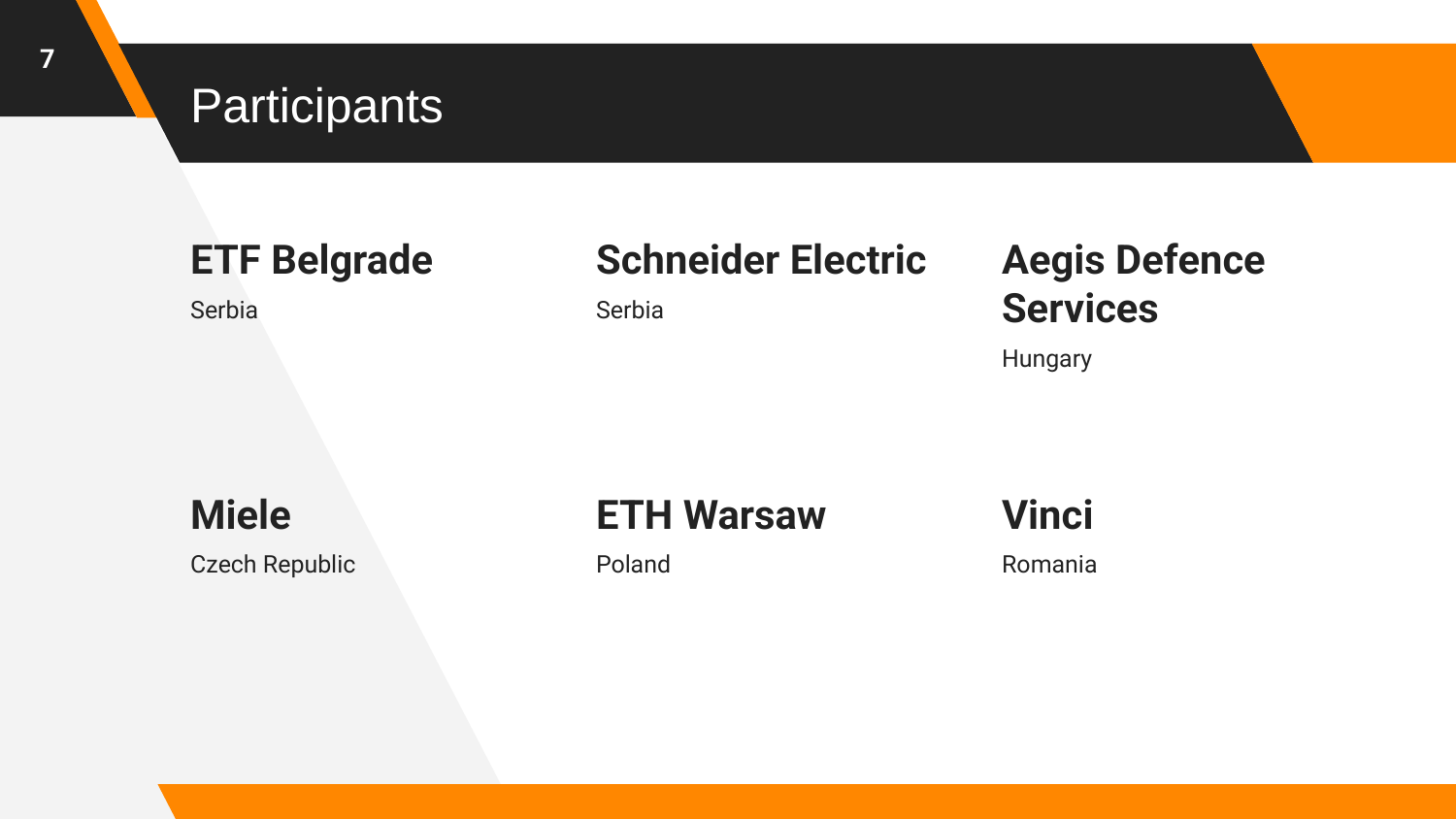

7
# Participants
ETF Belgrade
Serbia

Schneider Electric
Serbia
Aegis Defence Services
Hungary
Miele
Czech Republic
ETH Warsaw
Poland
Vinci
Romania